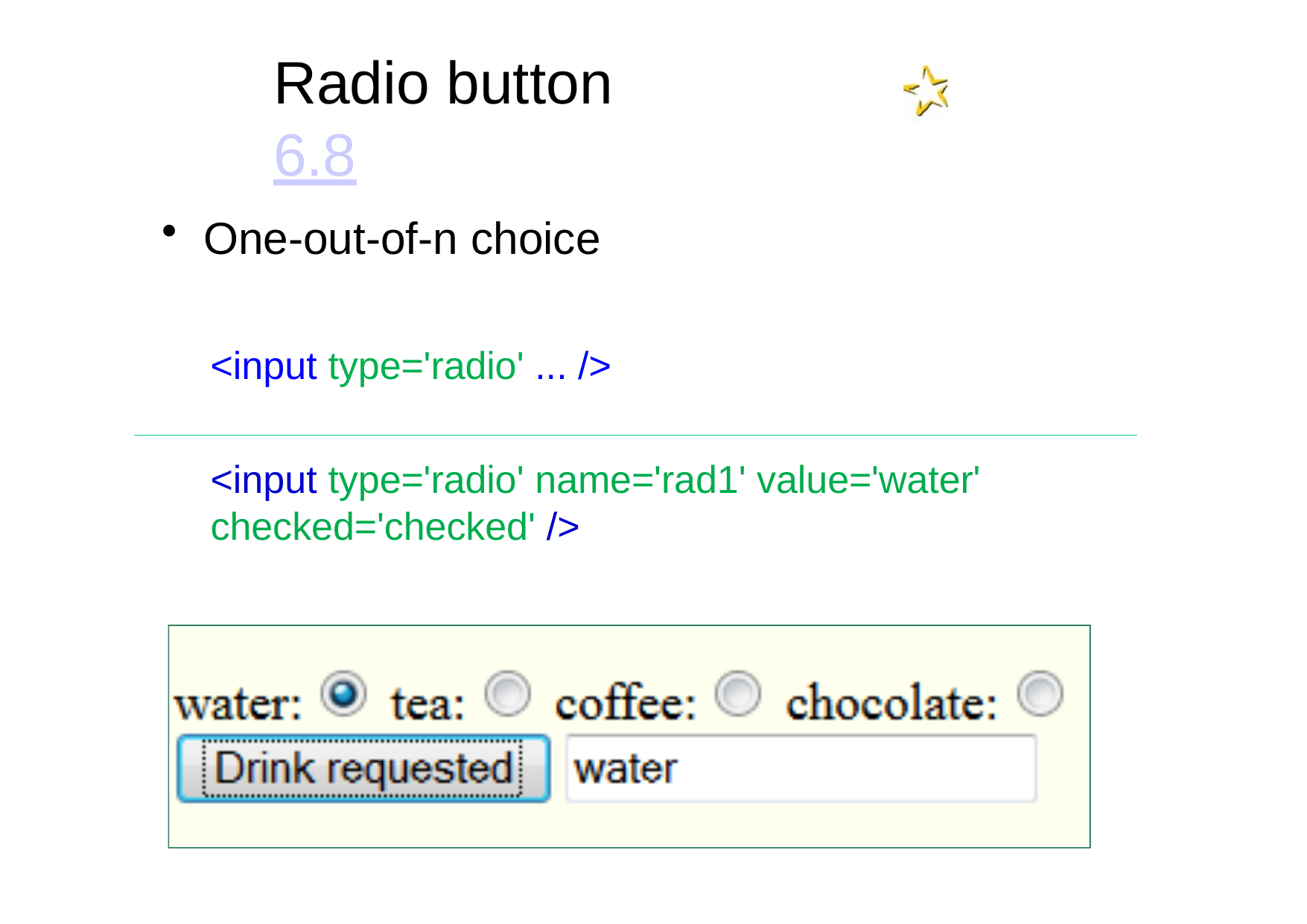

# Radio button 6.8
One-out-of-n choice

<input type='radio' ... />

<input type='radio' name='rad1' value='water' checked='checked' />